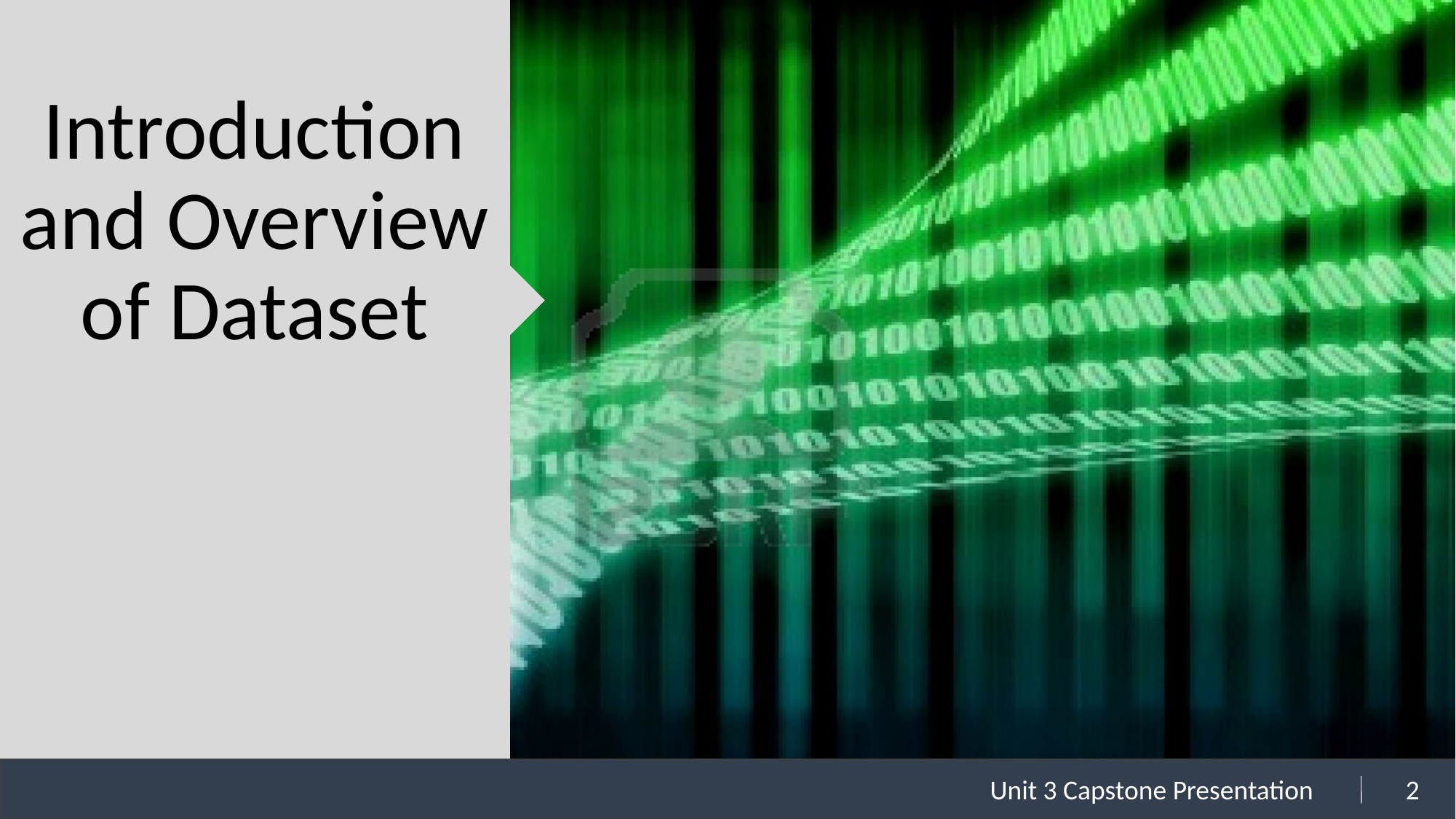

# Introduction and Overview of Dataset

Unit 3 Capstone Presentation
2